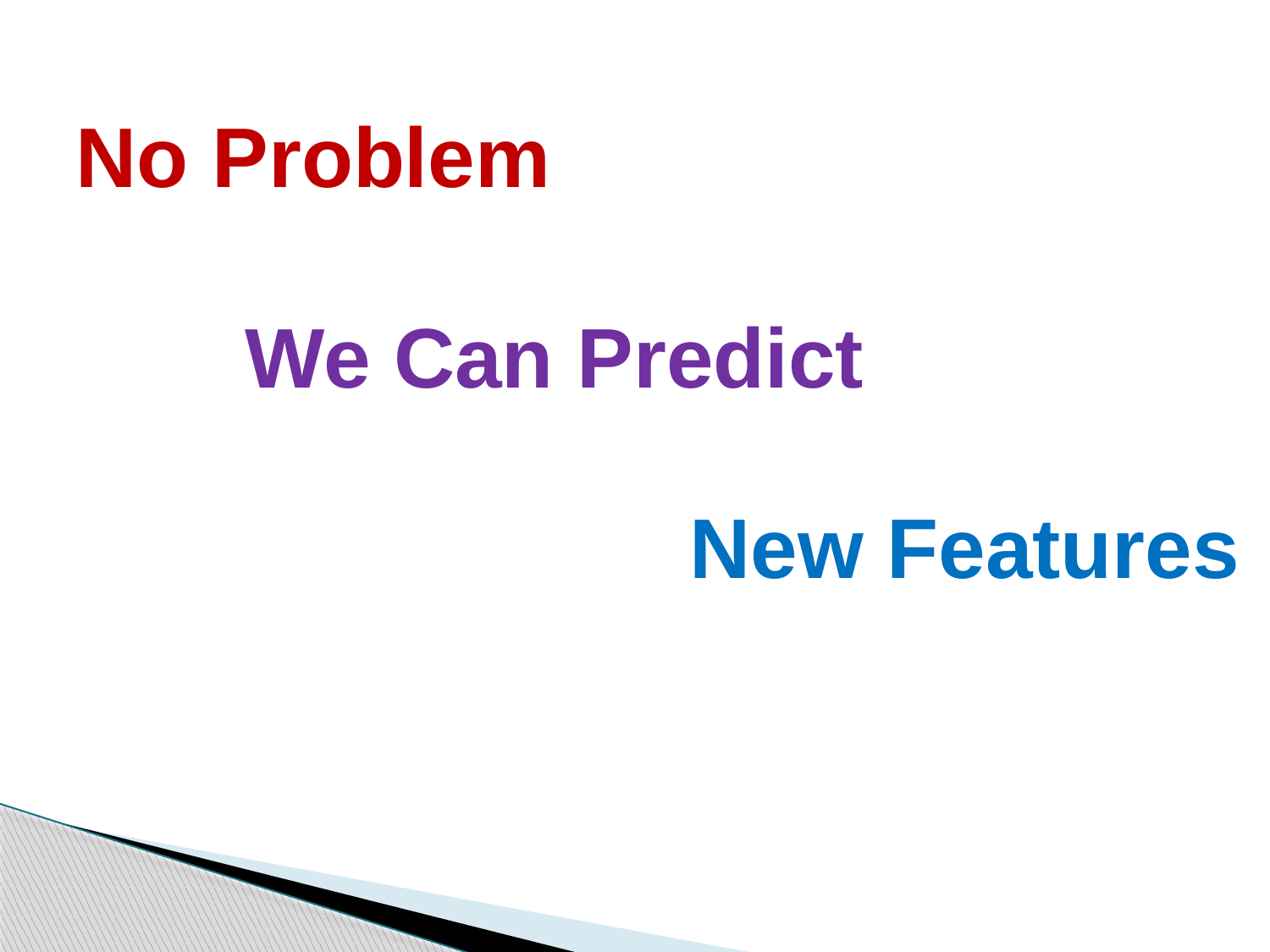

No Problem
# We Can Predict
New Features